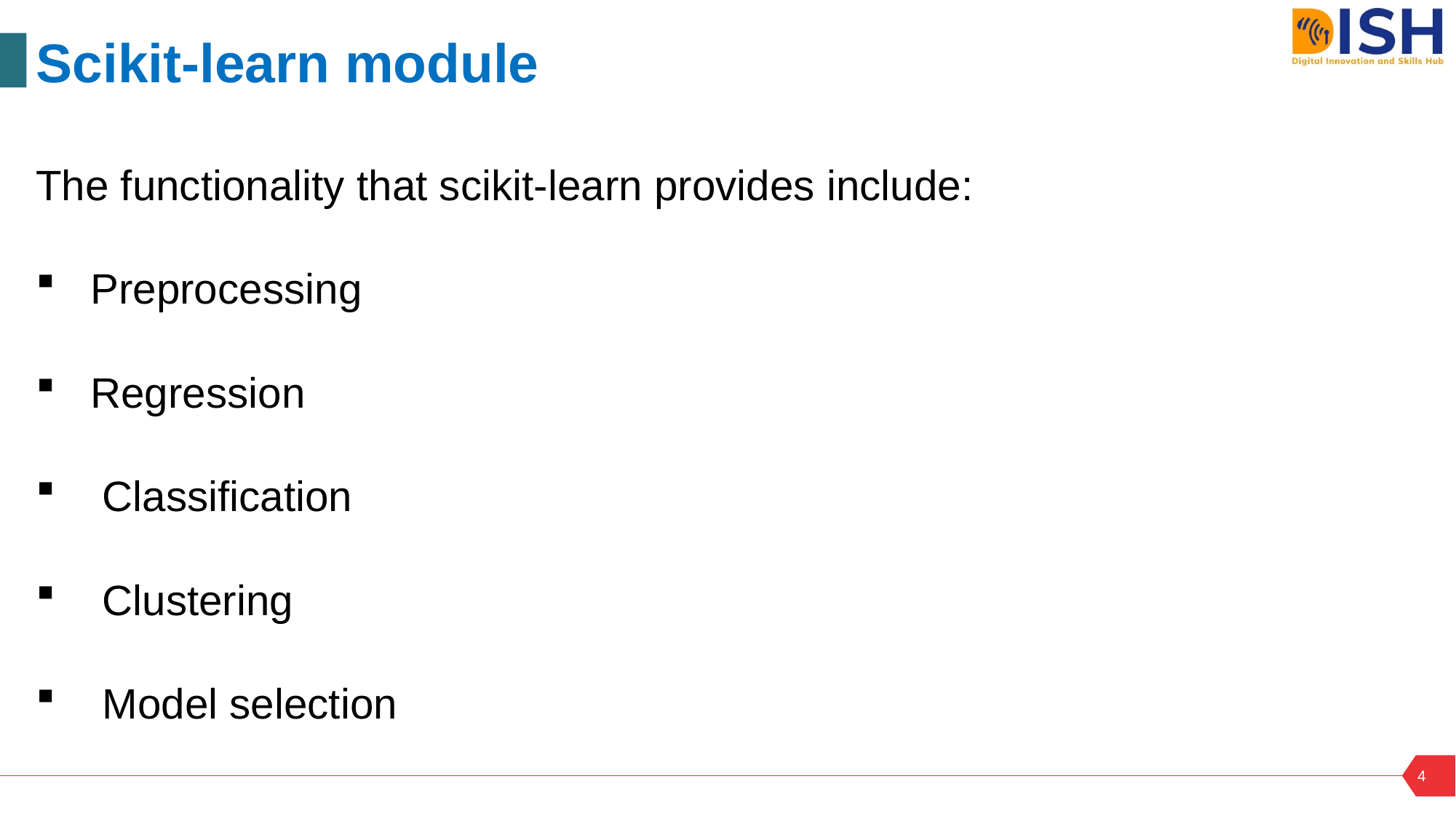

Scikit-learn module
The functionality that scikit-learn provides include:
Preprocessing
Regression
 Classification
 Clustering
 Model selection